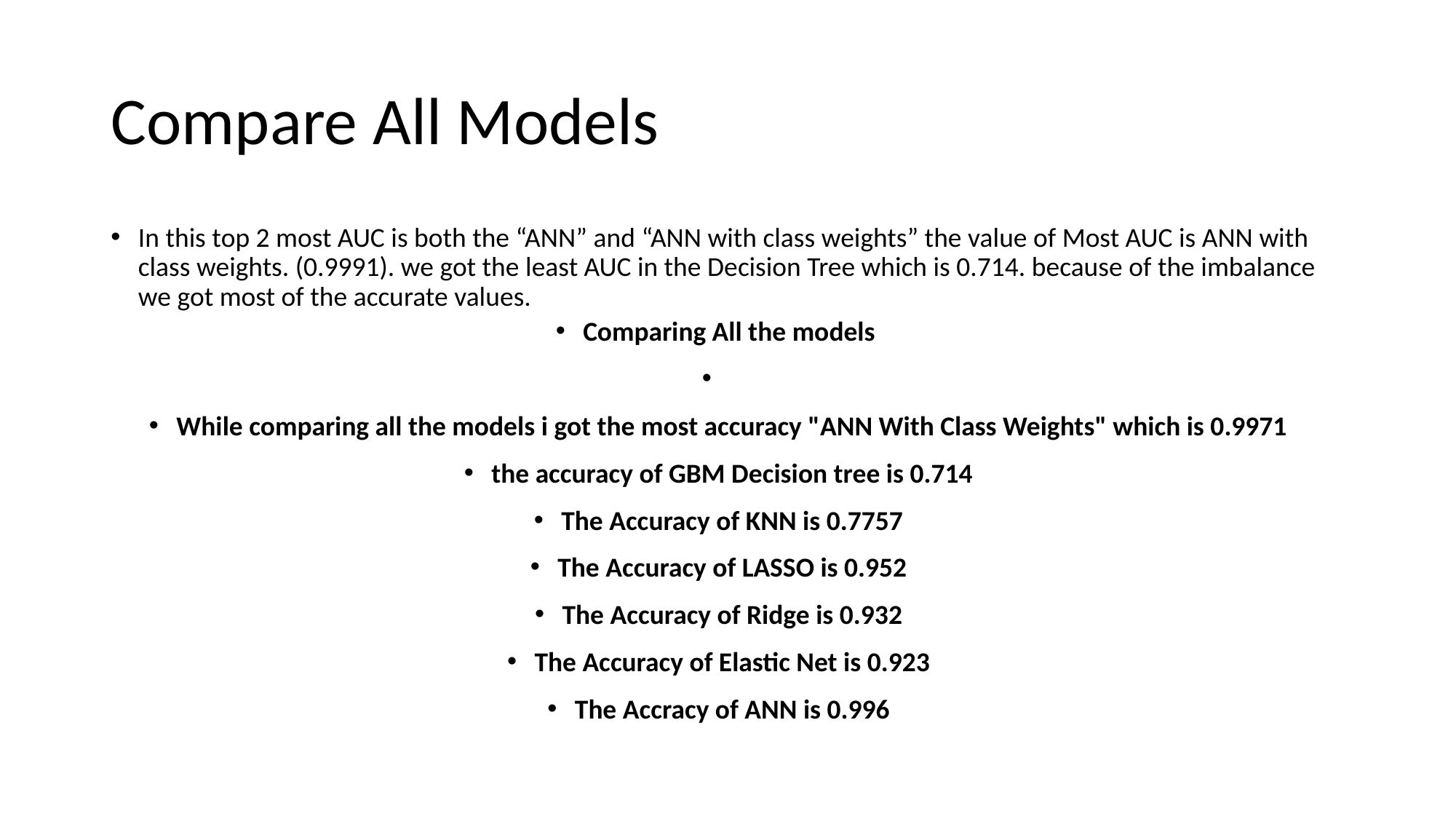

# Compare All Models
In this top 2 most AUC is both the “ANN” and “ANN with class weights” the value of Most AUC is ANN with class weights. (0.9991). we got the least AUC in the Decision Tree which is 0.714. because of the imbalance we got most of the accurate values.
Comparing All the models

While comparing all the models i got the most accuracy "ANN With Class Weights" which is 0.9971
the accuracy of GBM Decision tree is 0.714
The Accuracy of KNN is 0.7757
The Accuracy of LASSO is 0.952
The Accuracy of Ridge is 0.932
The Accuracy of Elastic Net is 0.923
The Accracy of ANN is 0.996